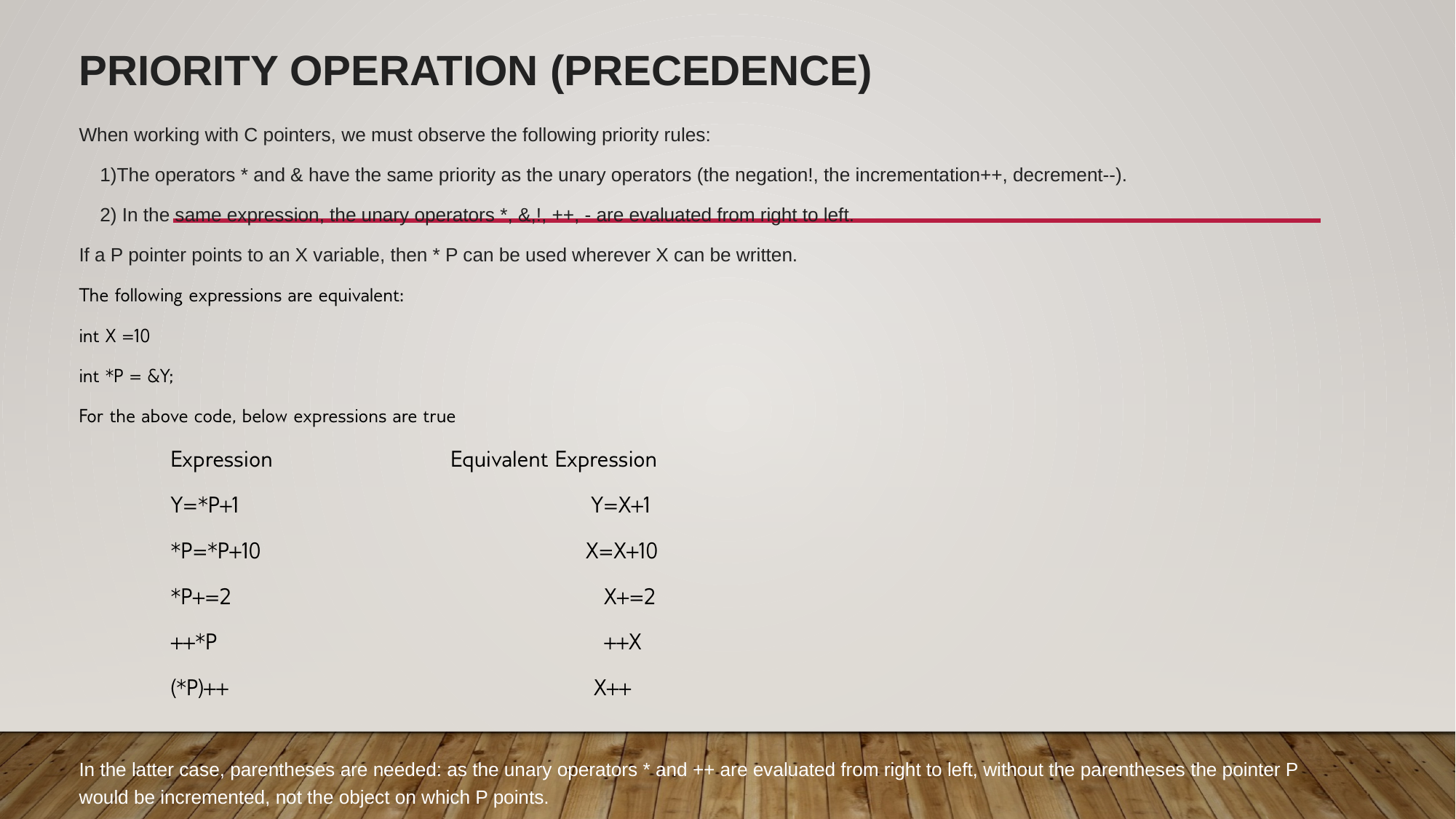

# Priority operation (precedence)
When working with C pointers, we must observe the following priority rules:
    1)The operators * and & have the same priority as the unary operators (the negation!, the incrementation++, decrement--).
    2) In the same expression, the unary operators *, &,!, ++, - are evaluated from right to left.
If a P pointer points to an X variable, then * P can be used wherever X can be written.
The following expressions are equivalent:
int X =10
int *P = &Y;
For the above code, below expressions are true
	Expression	              Equivalent Expression
	Y=*P+1                                                   Y=X+1
	*P=*P+10                                               X=X+10
	*P+=2                                                      X+=2
	++*P                                                        ++X
	(*P)++	                                                X++

In the latter case, parentheses are needed: as the unary operators * and ++ are evaluated from right to left, without the parentheses the pointer P would be incremented, not the object on which P points.